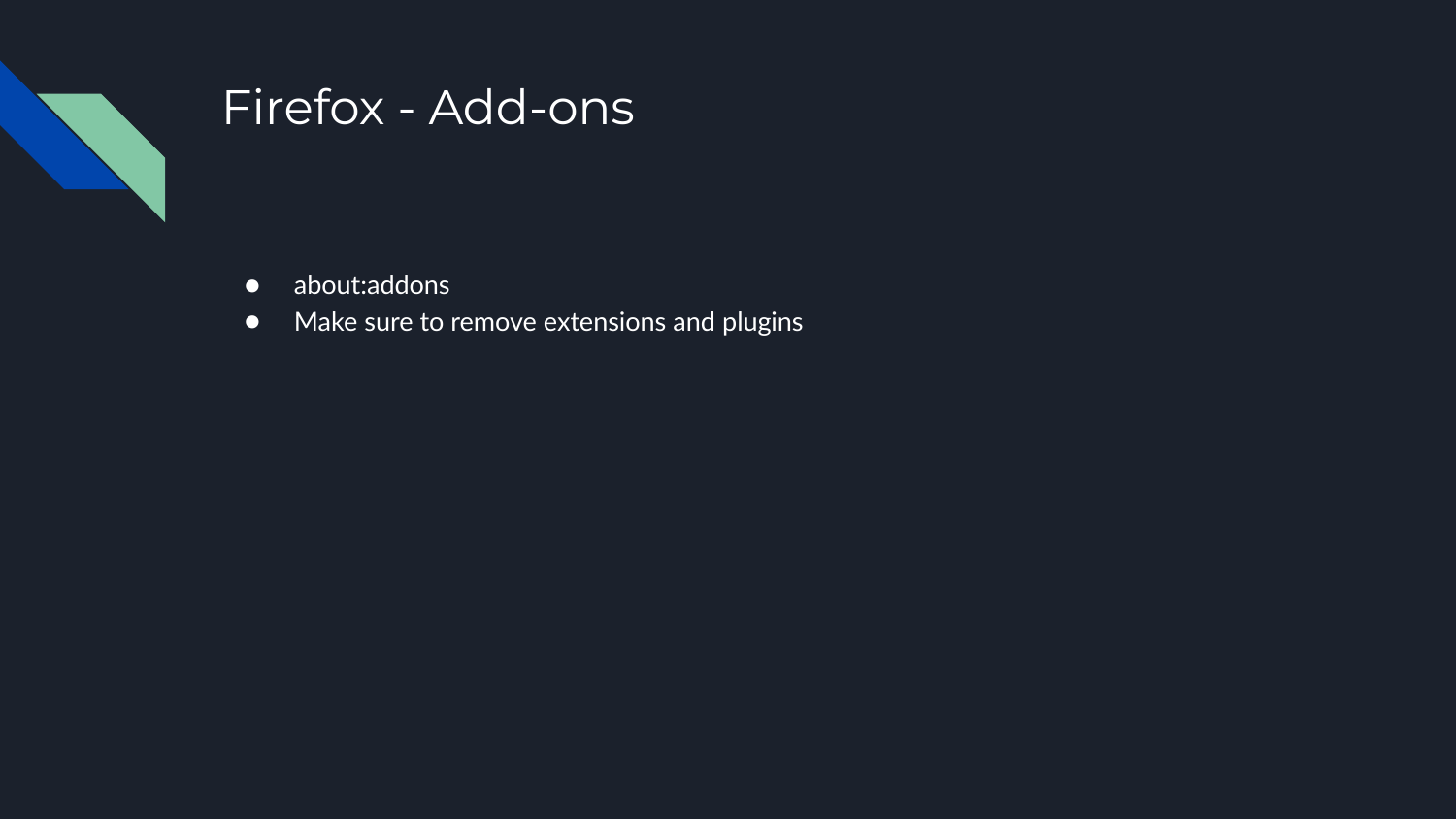

# Firefox - Add-ons
about:addons
Make sure to remove extensions and plugins